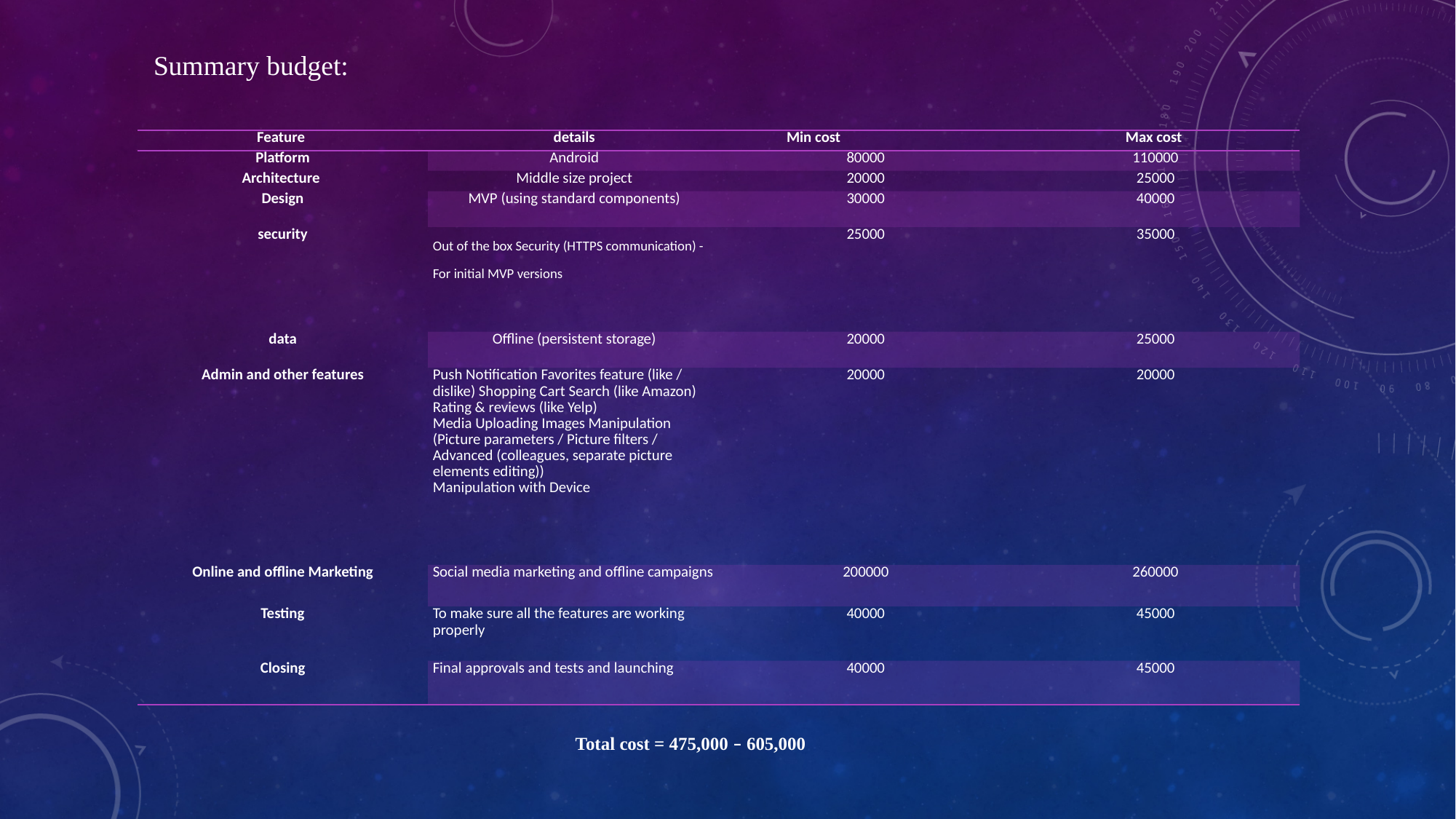

Summary budget:

| Feature | details | Min cost | Max cost |
| --- | --- | --- | --- |
| Platform | Android | 80000 | 110000 |
| Architecture | Middle size project | 20000 | 25000 |
| Design | MVP (using standard components) | 30000 | 40000 |
| security | Out of the box Security (HTTPS communication) - For initial MVP versions | 25000 | 35000 |
| data | Offline (persistent storage) | 20000 | 25000 |
| Admin and other features | Push Notification Favorites feature (like / dislike) Shopping Cart Search (like Amazon) Rating & reviews (like Yelp) Media Uploading Images Manipulation (Picture parameters / Picture filters / Advanced (colleagues, separate picture elements editing)) Manipulation with Device | 20000 | 20000 |
| Online and offline Marketing | Social media marketing and offline campaigns | 200000 | 260000 |
| Testing | To make sure all the features are working properly | 40000 | 45000 |
| Closing | Final approvals and tests and launching | 40000 | 45000 |
Total cost = 475,000 – 605,000